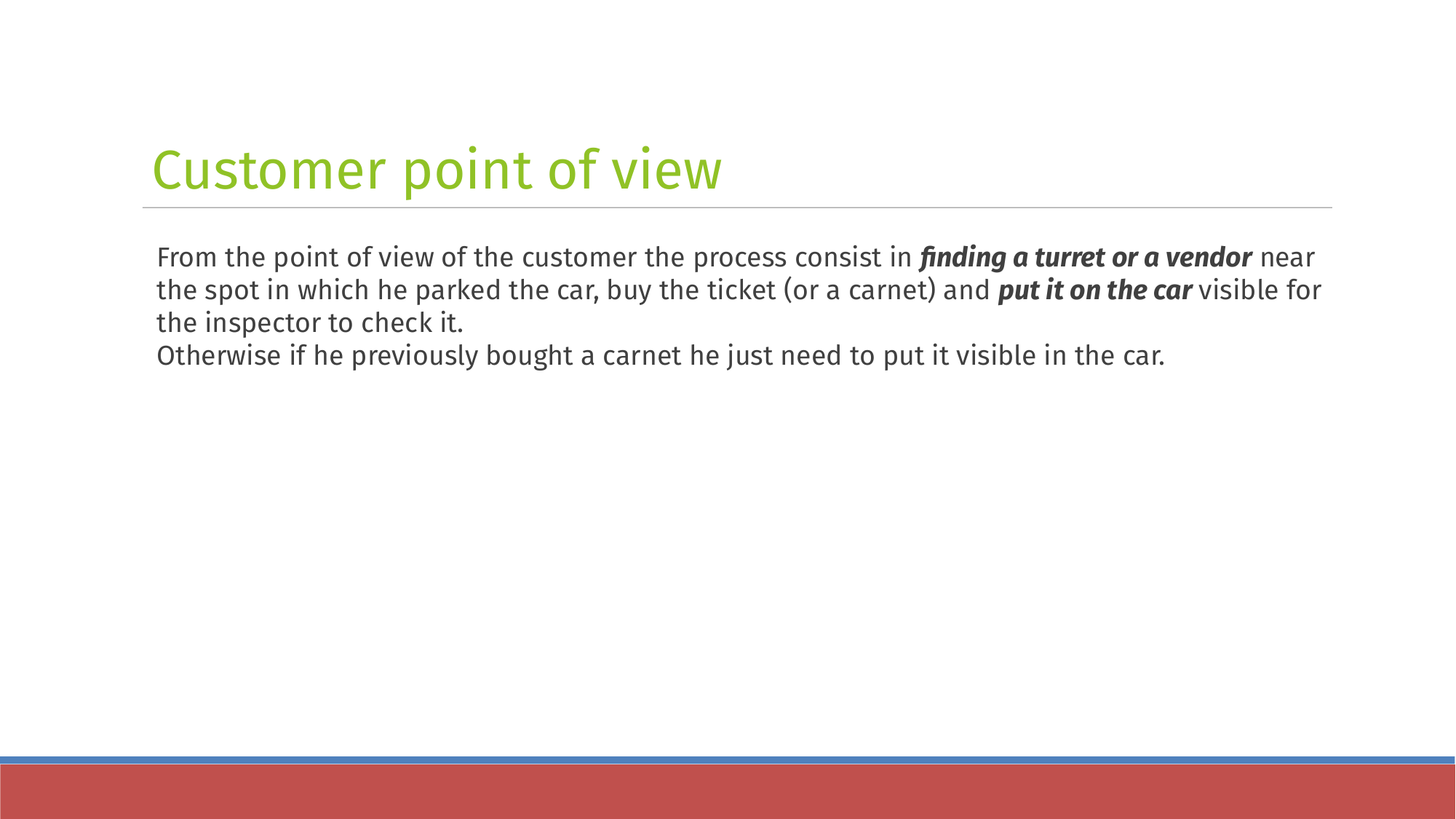

Customer point of view
From the point of view of the customer the process consist in finding a turret or a vendor near the spot in which he parked the car, buy the ticket (or a carnet) and put it on the car visible for the inspector to check it.
Otherwise if he previously bought a carnet he just need to put it visible in the car.